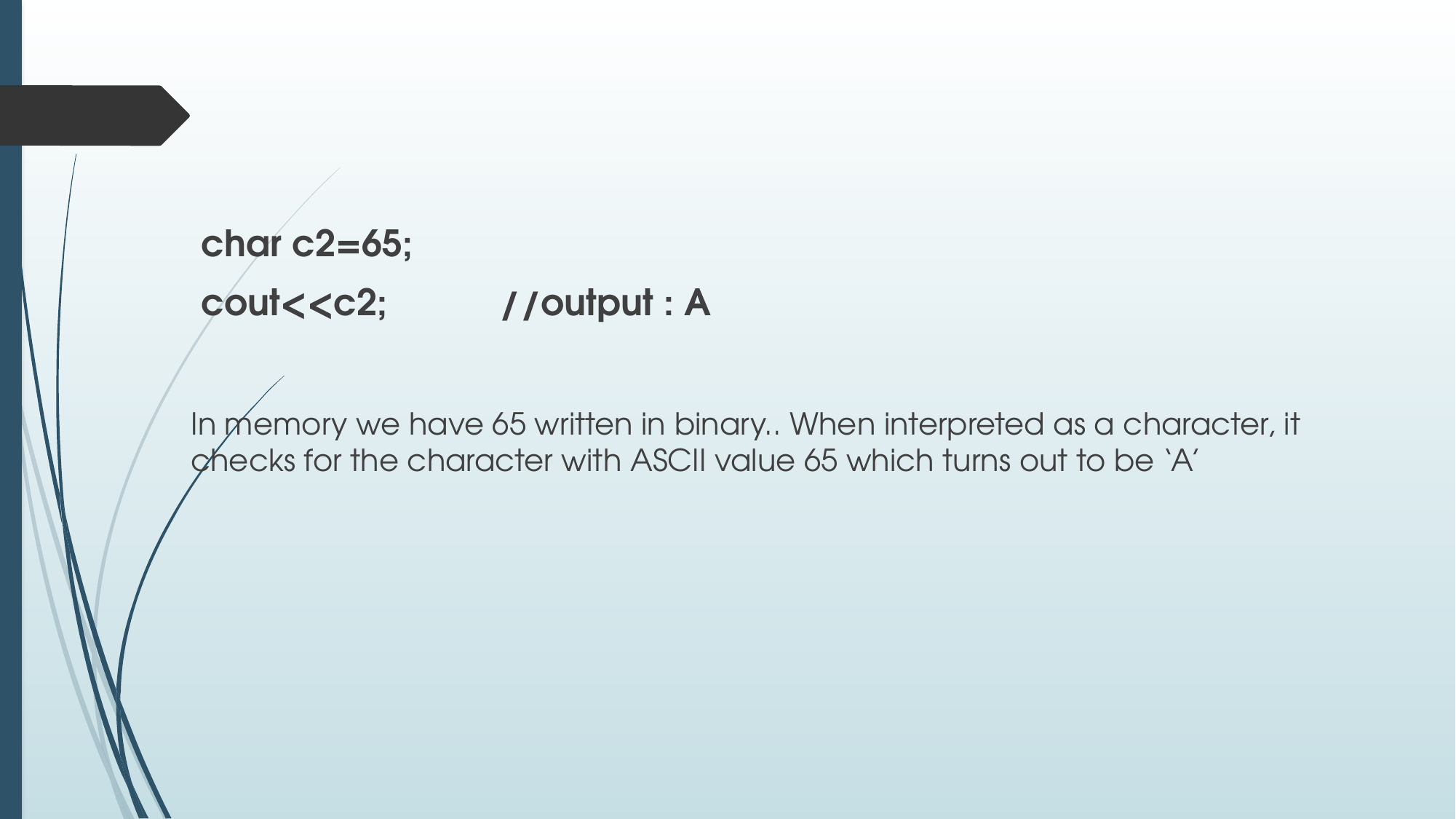

char c2=65;
 cout<<c2;           //output : A

In memory we have 65 written in binary.. When interpreted as a character, it checks for the character with ASCII value 65 which turns out to be ‘A’